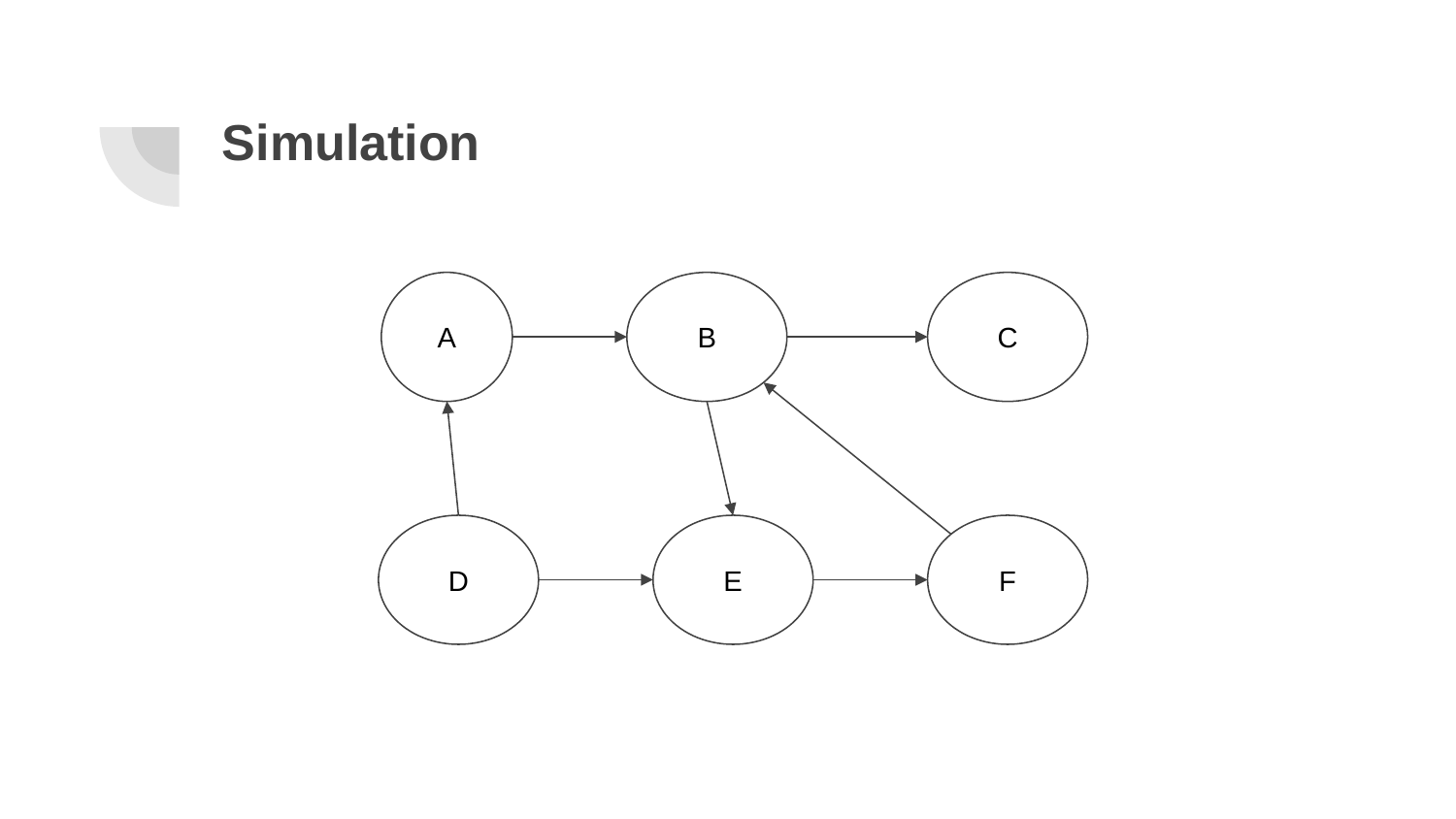

# Simulation
B
C
A

D
E
F